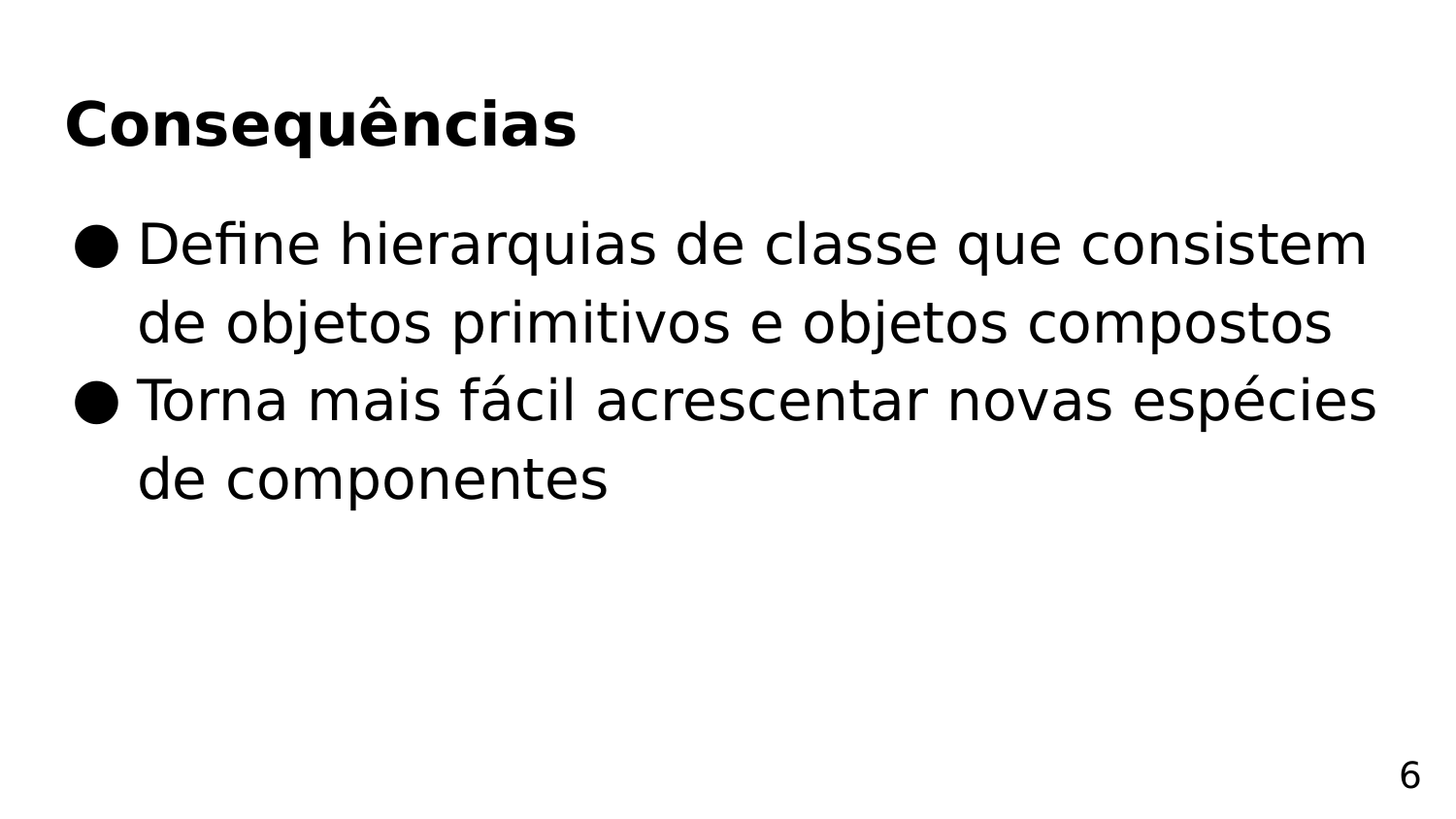

# Consequências
Define hierarquias de classe que consistem de objetos primitivos e objetos compostos
Torna mais fácil acrescentar novas espécies de componentes
6